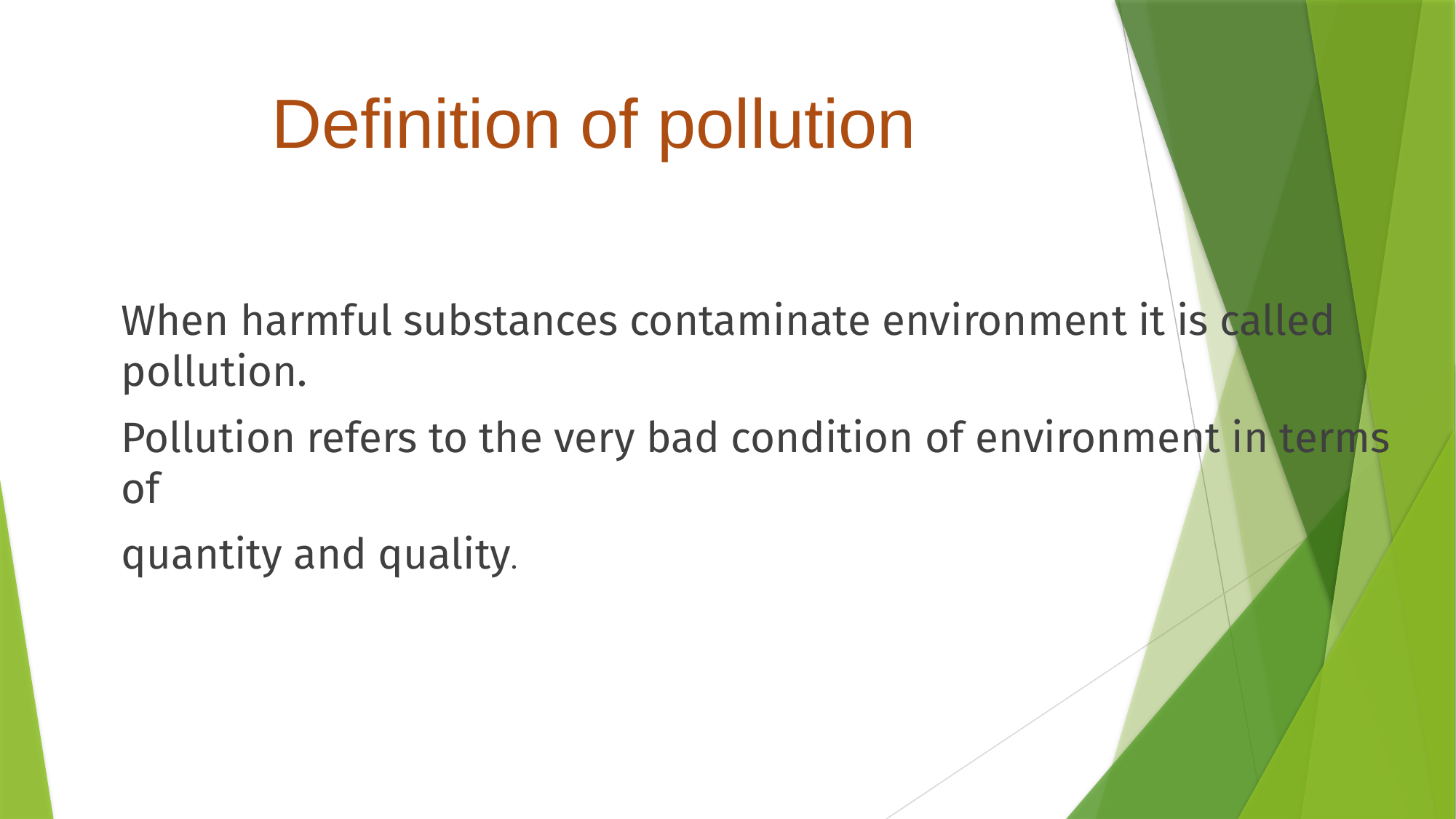

# Definition of pollution

When harmful substances contaminate environment it is called pollution.
Pollution refers to the very bad condition of environment in terms of
quantity and quality.